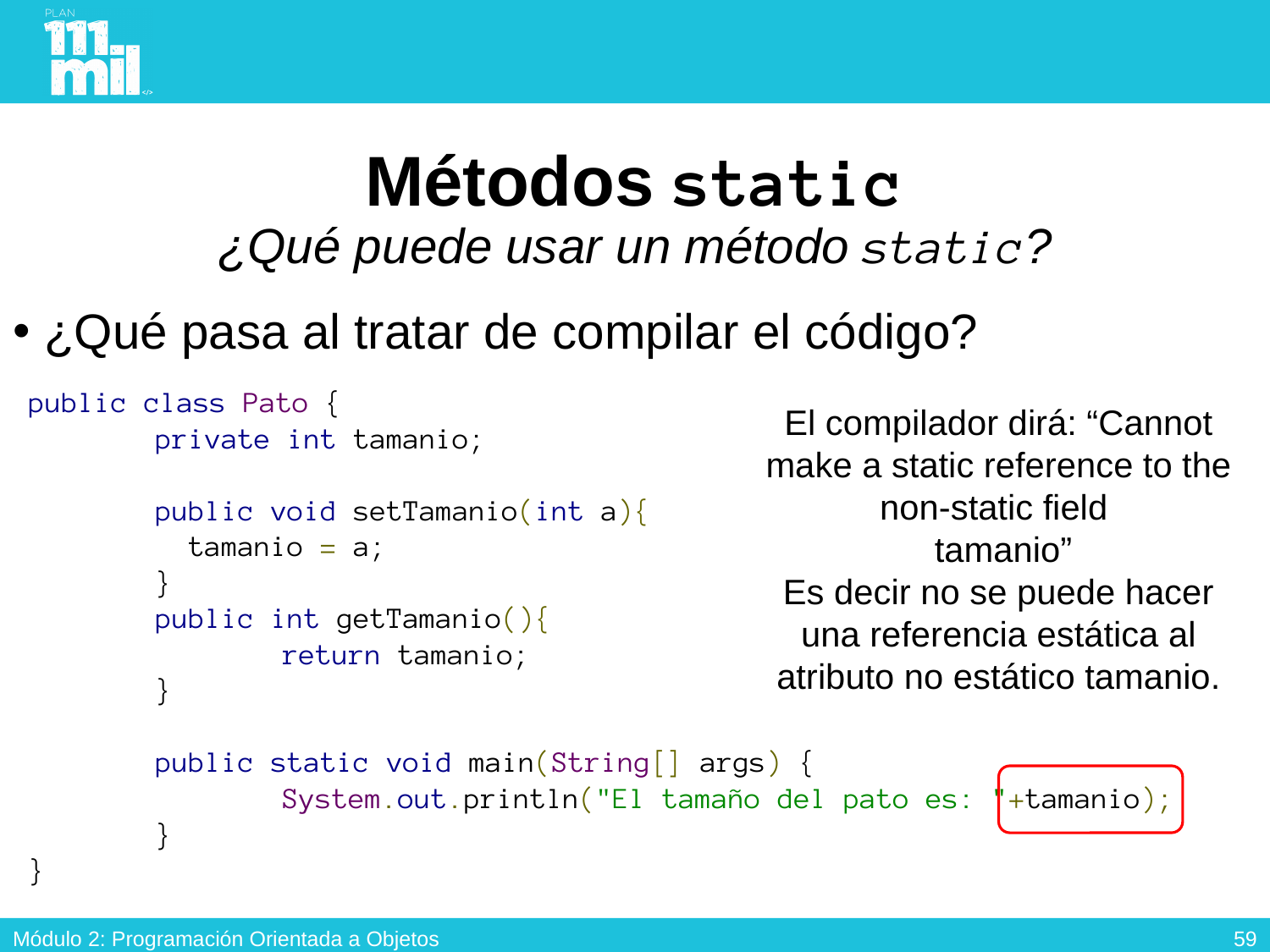

# Métodos static ¿Qué puede usar un método static?
¿Qué pasa al tratar de compilar el código?

public class Pato {
	private int tamanio;

	public void setTamanio(int a){
	  tamanio = a;
	}
	public int getTamanio(){
		return tamanio;
	}

	public static void main(String[] args) {
		System.out.println("El tamaño del pato es: "+tamanio);
	}
}
El compilador dirá: “Cannot make a static reference to the non-static field
 tamanio”
Es decir no se puede hacer una referencia estática al atributo no estático tamanio.

59
Módulo 2: Programación Orientada a Objetos